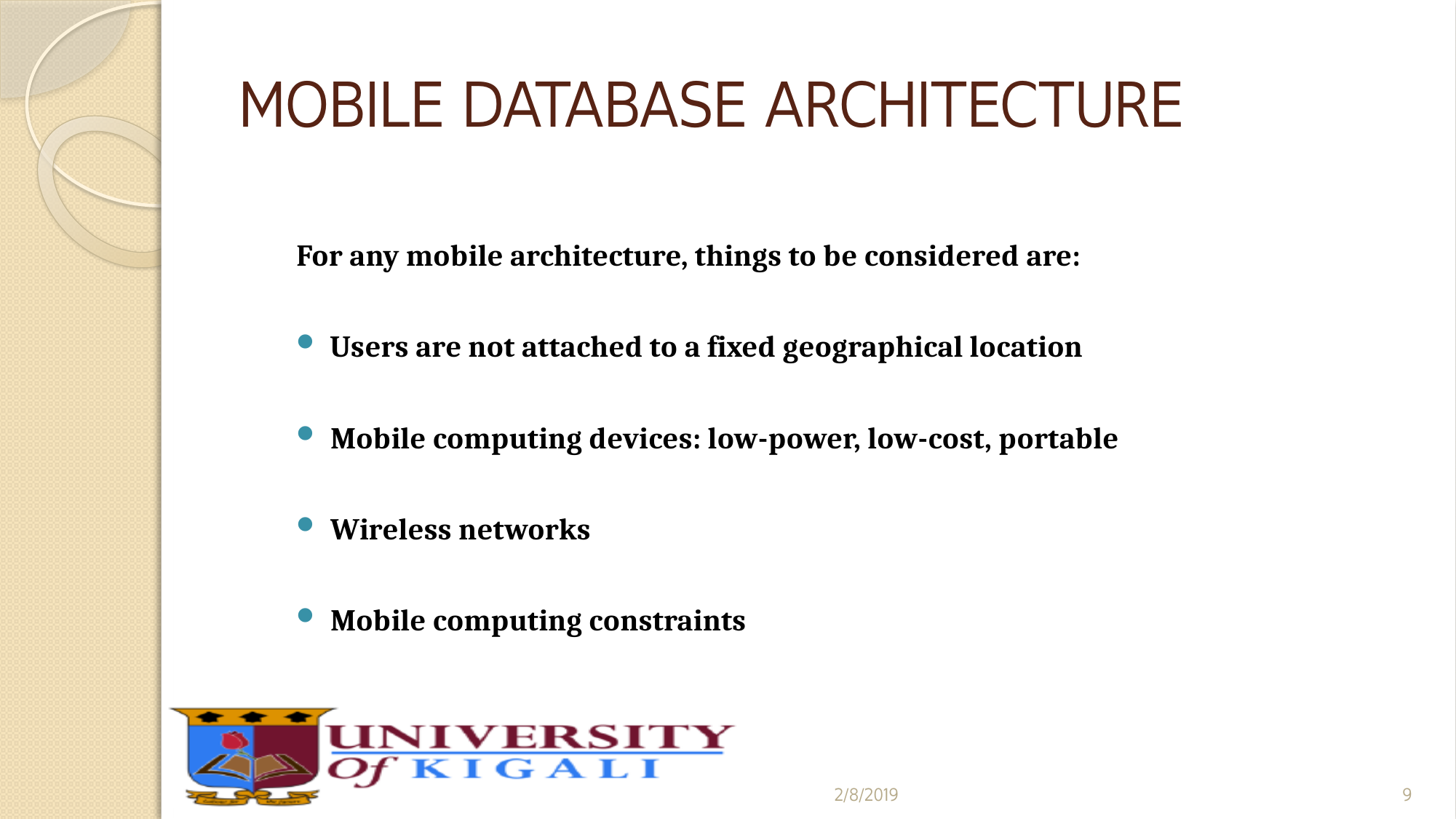

# MOBILE DATABASE ARCHITECTURE
For any mobile architecture, things to be considered are:

Users are not attached to a fixed geographical location

Mobile computing devices: low-power, low-cost, portable

Wireless networks

Mobile computing constraints

2/8/2019
9